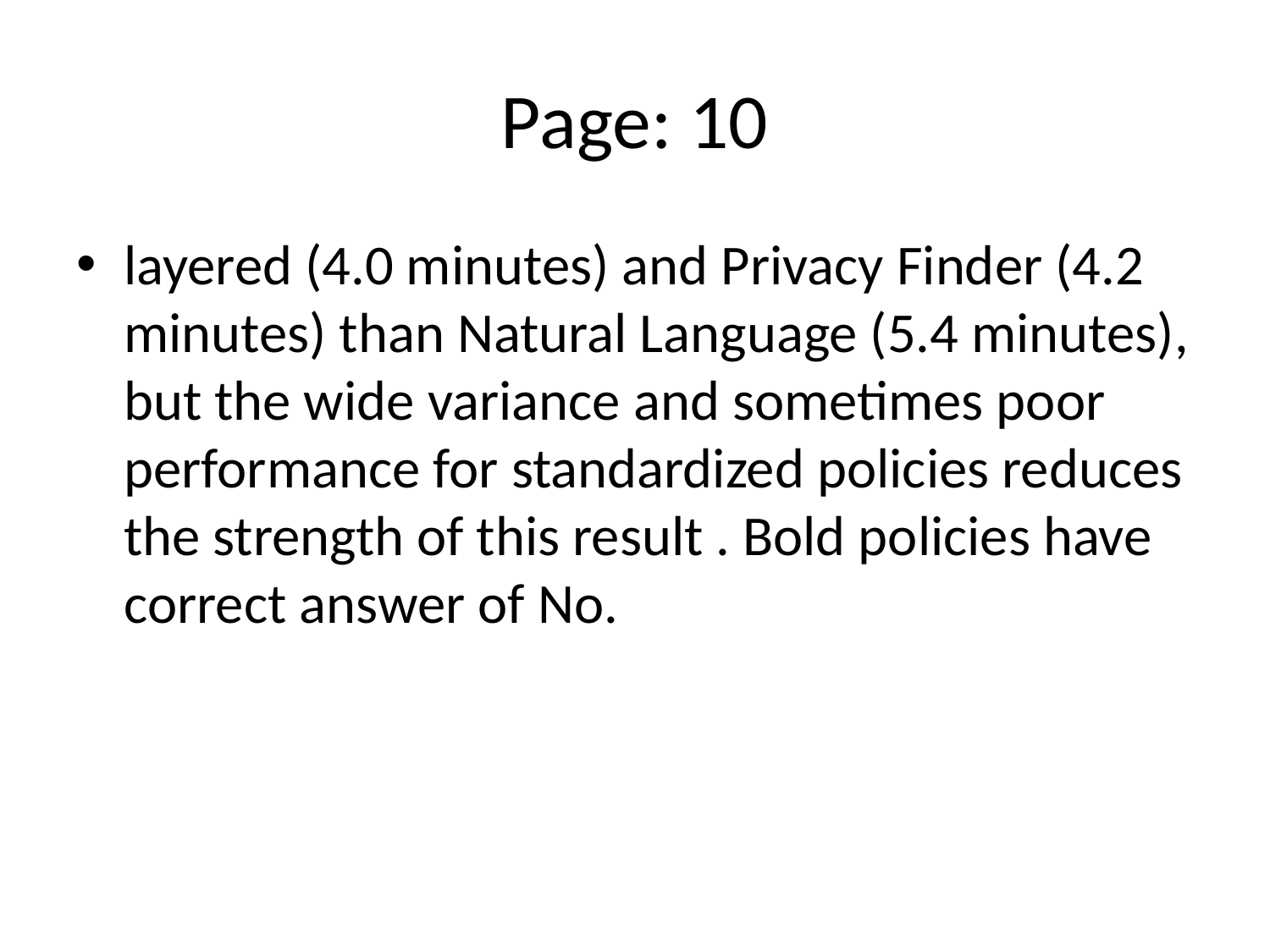

# Page: 10
layered (4.0 minutes) and Privacy Finder (4.2 minutes) than Natural Language (5.4 minutes), but the wide variance and sometimes poor performance for standardized policies reduces the strength of this result . Bold policies have correct answer of No.